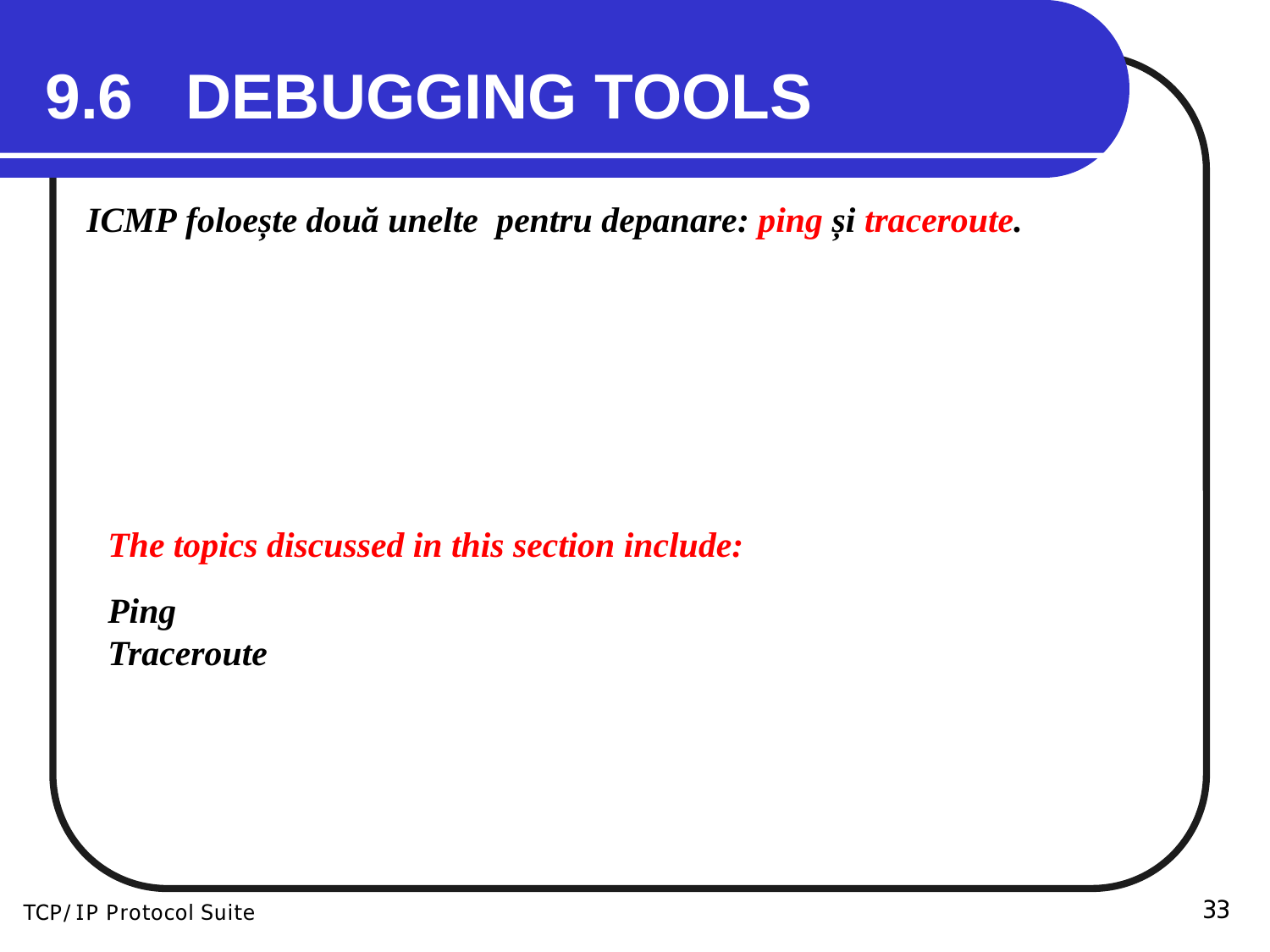

9.6   DEBUGGING TOOLS
ICMP foloește două unelte  pentru depanare: ping și traceroute.
The topics discussed in this section include:

Ping
Traceroute
33
TCP/IP Protocol Suite